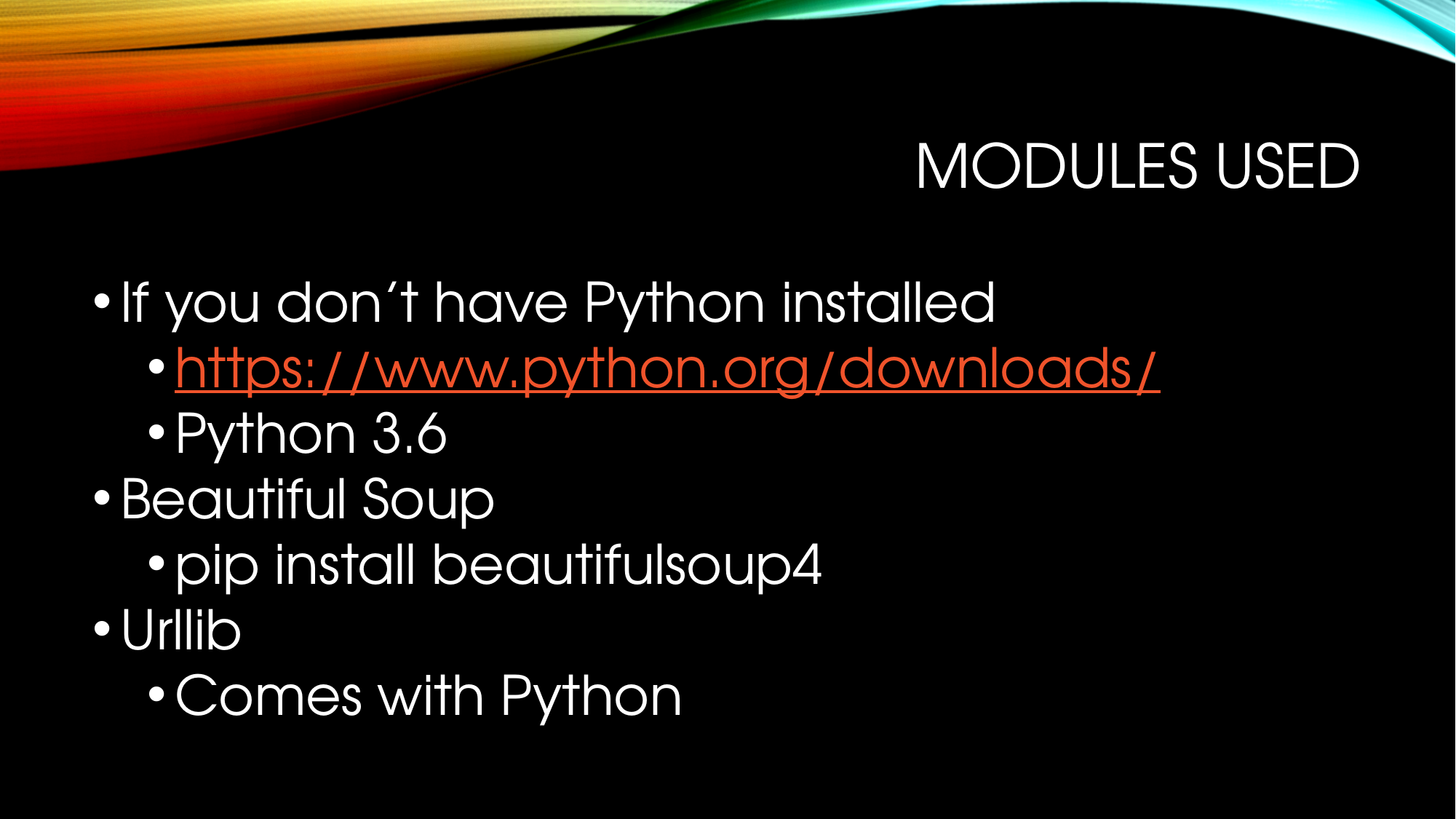

# Modules Used
If you don’t have Python installed
https://www.python.org/downloads/
Python 3.6
Beautiful Soup
pip install beautifulsoup4
Urllib
Comes with Python